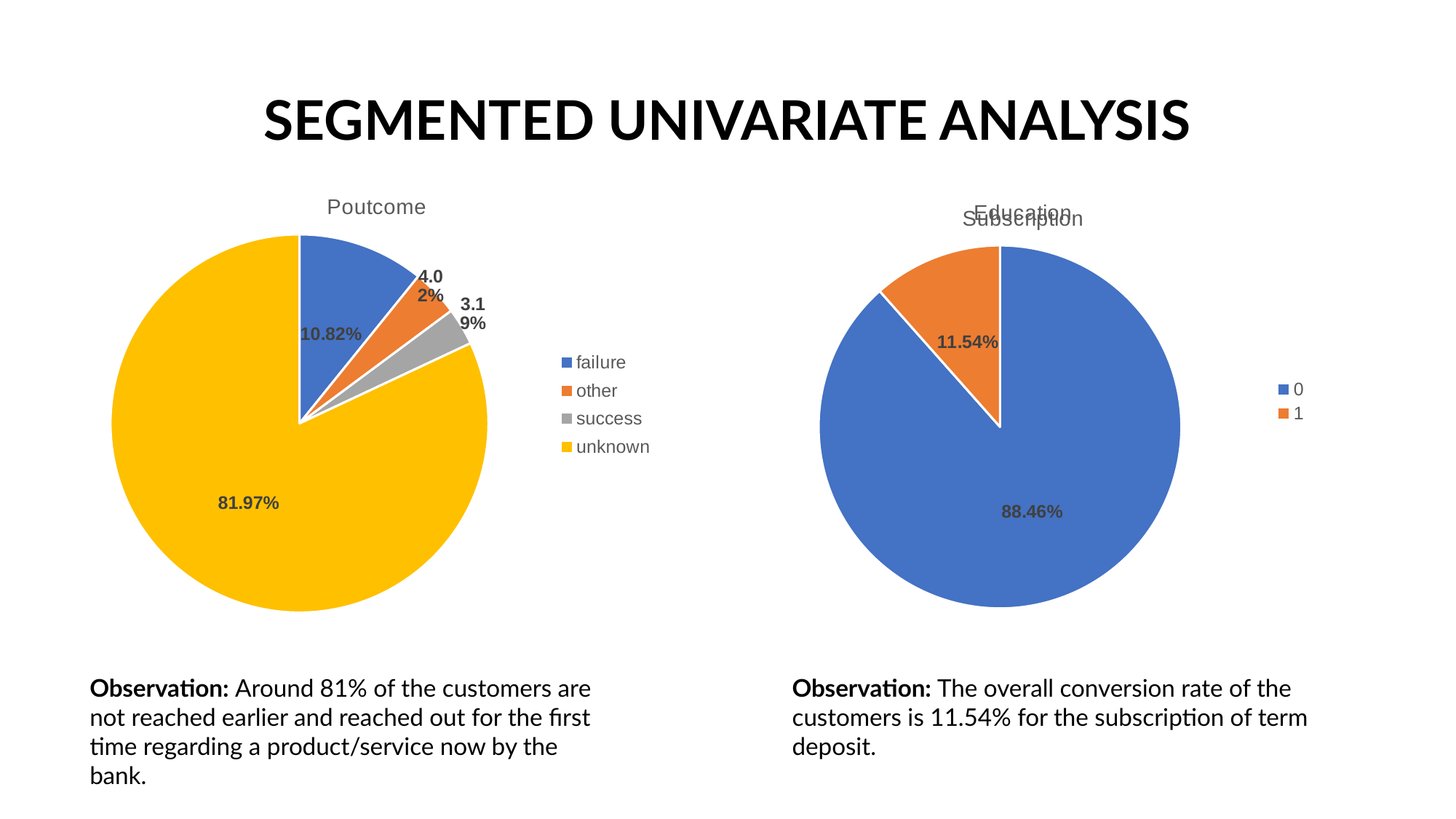

# SEGMENTED UNIVARIATE ANALYSIS

### Chart: Poutcome

| Category | Total |
|---|---|
| failure | 0.10818444708466901 |
| other | 0.0401936828891031 |
| success | 0.03187697549821785 |
| unknown | 0.81974489452801 |

### Chart: Education

| Category |
|---|

### Chart: Subscription

| Category | Total |
|---|---|
| 0 | 0.8845524445739649 |
| 1 | 0.1154475554260351 |
Observation: Around 81% of the customers are not reached earlier and reached out for the first time regarding a product/service now by the bank.
Observation: The overall conversion rate of the customers is 11.54% for the subscription of term deposit.